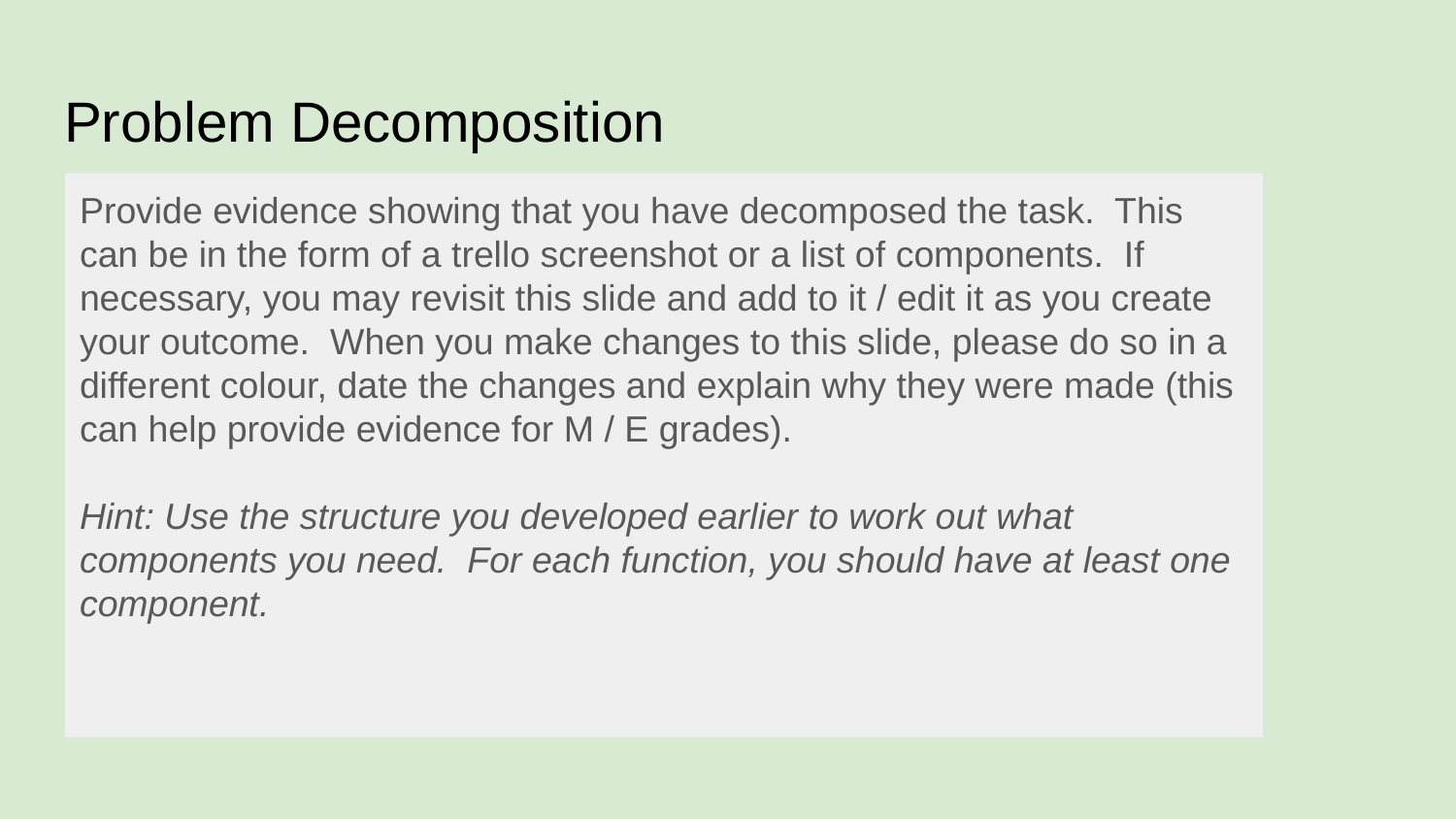

# Problem Decomposition
Provide evidence showing that you have decomposed the task.  This can be in the form of a trello screenshot or a list of components.  If necessary, you may revisit this slide and add to it / edit it as you create your outcome.  When you make changes to this slide, please do so in a different colour, date the changes and explain why they were made (this can help provide evidence for M / E grades).

Hint: Use the structure you developed earlier to work out what components you need.  For each function, you should have at least one component.